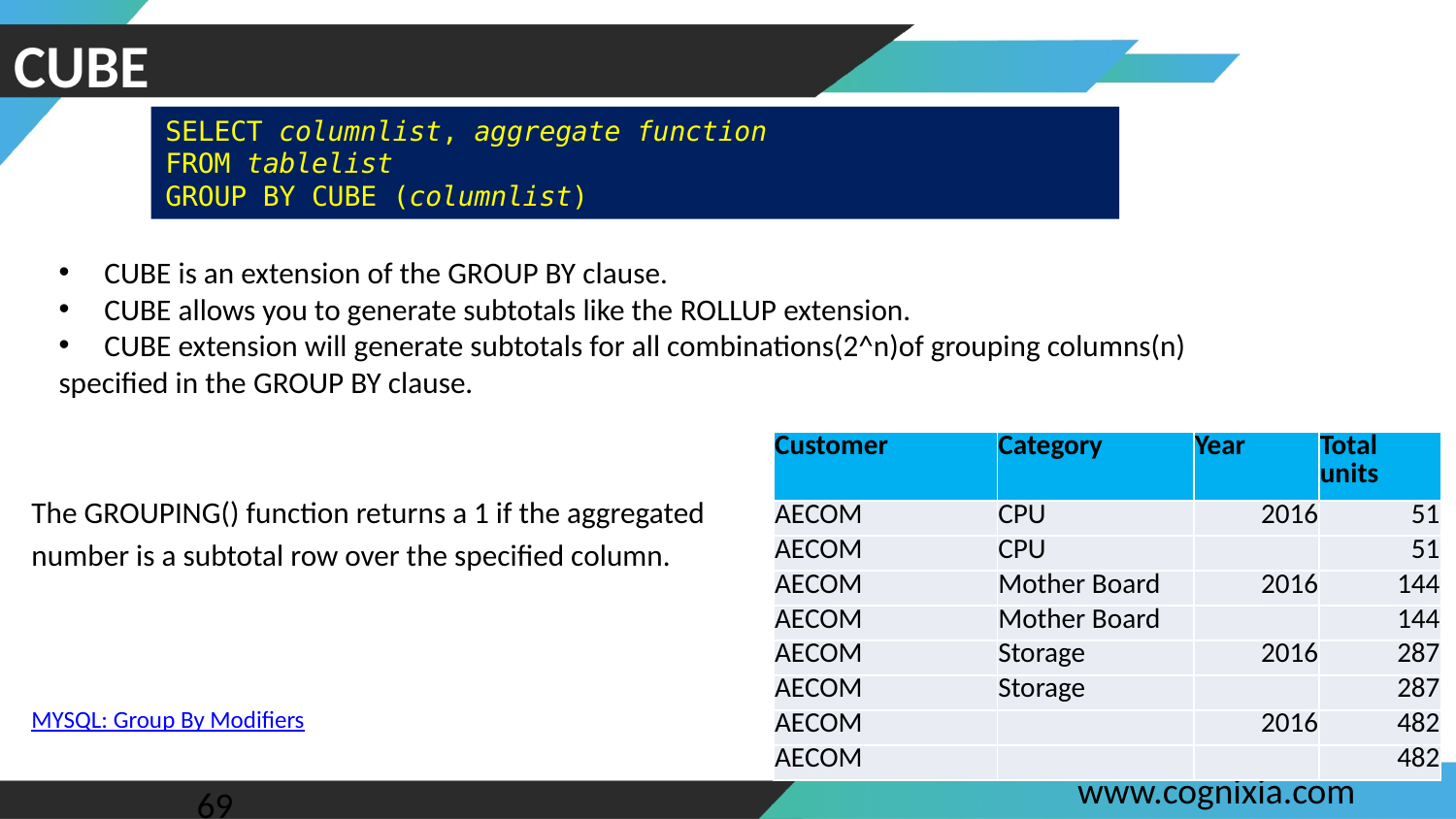

CUBE
SELECT columnlist, aggregate function
FROM tablelist
GROUP BY CUBE (columnlist)
CUBE is an extension of the GROUP BY clause.
CUBE allows you to generate subtotals like the ROLLUP extension.
CUBE extension will generate subtotals for all combinations(2^n)of grouping columns(n)
specified in the GROUP BY clause.
| Customer | Category | Year | Total units |
| --- | --- | --- | --- |
| AECOM | CPU | 2016 | 51 |
| AECOM | CPU |  | 51 |
| AECOM | Mother Board | 2016 | 144 |
| AECOM | Mother Board |  | 144 |
| AECOM | Storage | 2016 | 287 |
| AECOM | Storage |  | 287 |
| AECOM |  | 2016 | 482 |
| AECOM |  |  | 482 |

The GROUPING() function returns a 1 if the aggregated
number is a subtotal row over the specified column.

MYSQL: Group By Modifiers
69